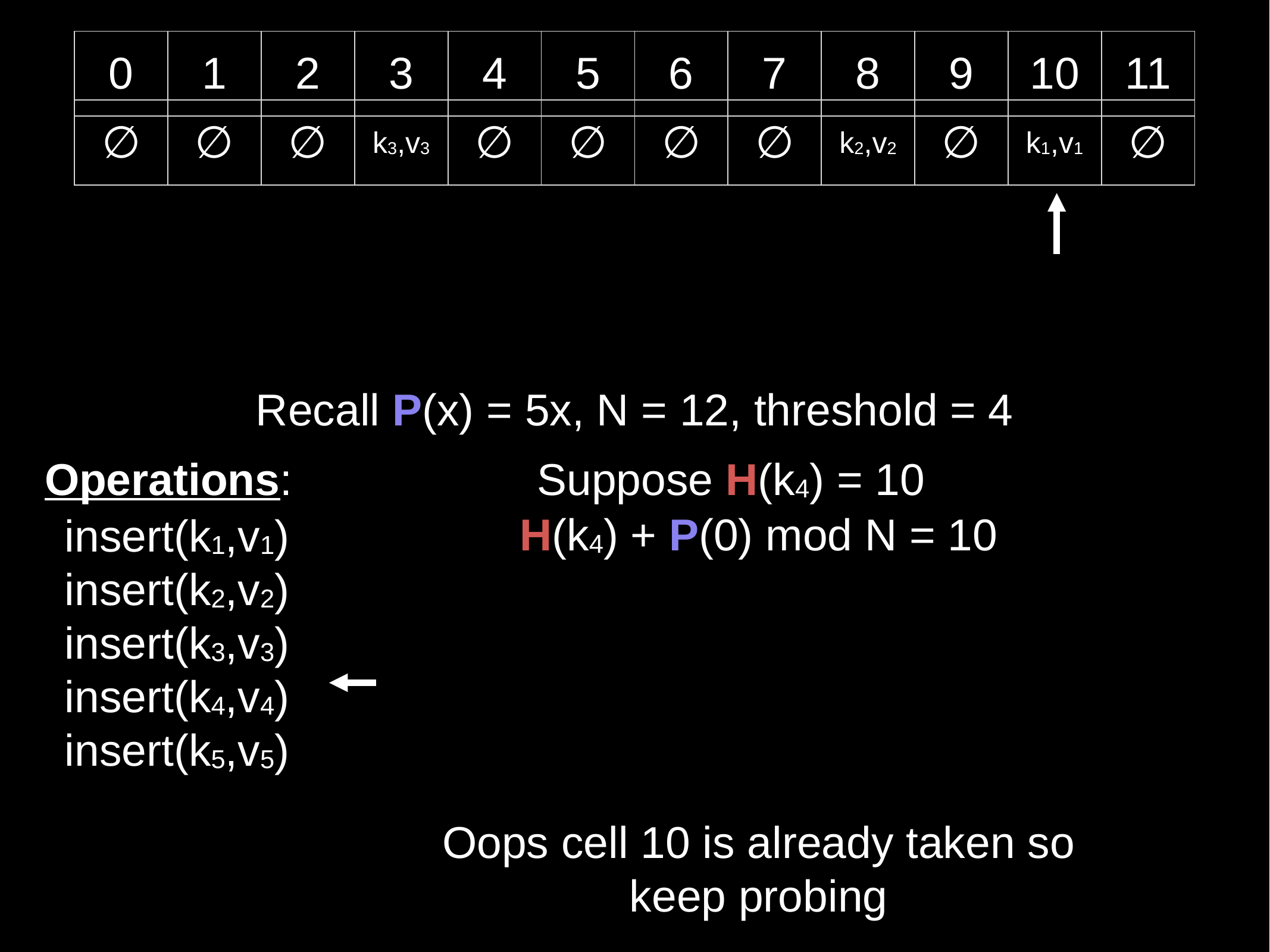

| 0 | 1 | 2 | 3 | 4 | 5 | 6 | 7 | 8 | 9 | 10 | 11 |
| --- | --- | --- | --- | --- | --- | --- | --- | --- | --- | --- | --- |
| ∅ | ∅ | ∅ | k3,v3 | ∅ | ∅ | ∅ | ∅ | k2,v2 | ∅ | k1,v1 | ∅ |
| --- | --- | --- | --- | --- | --- | --- | --- | --- | --- | --- | --- |

Recall P(x) = 5x, N = 12, threshold = 4
Operations:
Suppose H(k4) = 10
insert(k1,v1)
insert(k2,v2)
insert(k3,v3)
insert(k4,v4)
insert(k5,v5)
H(k4) + P(0) mod N = 10

Oops cell 10 is already taken so keep probing